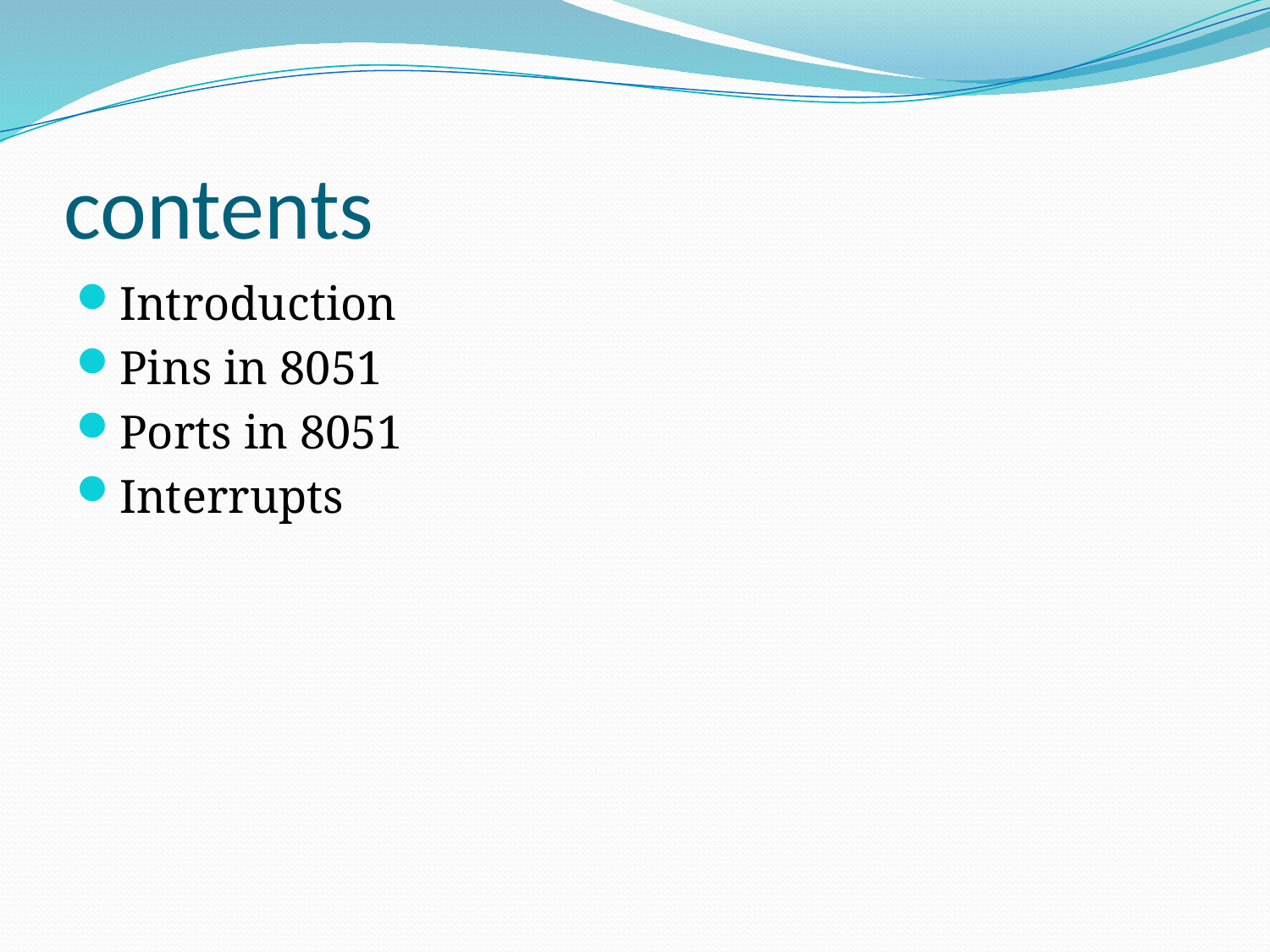

# contents
Introduction
Pins in 8051
Ports in 8051
Interrupts